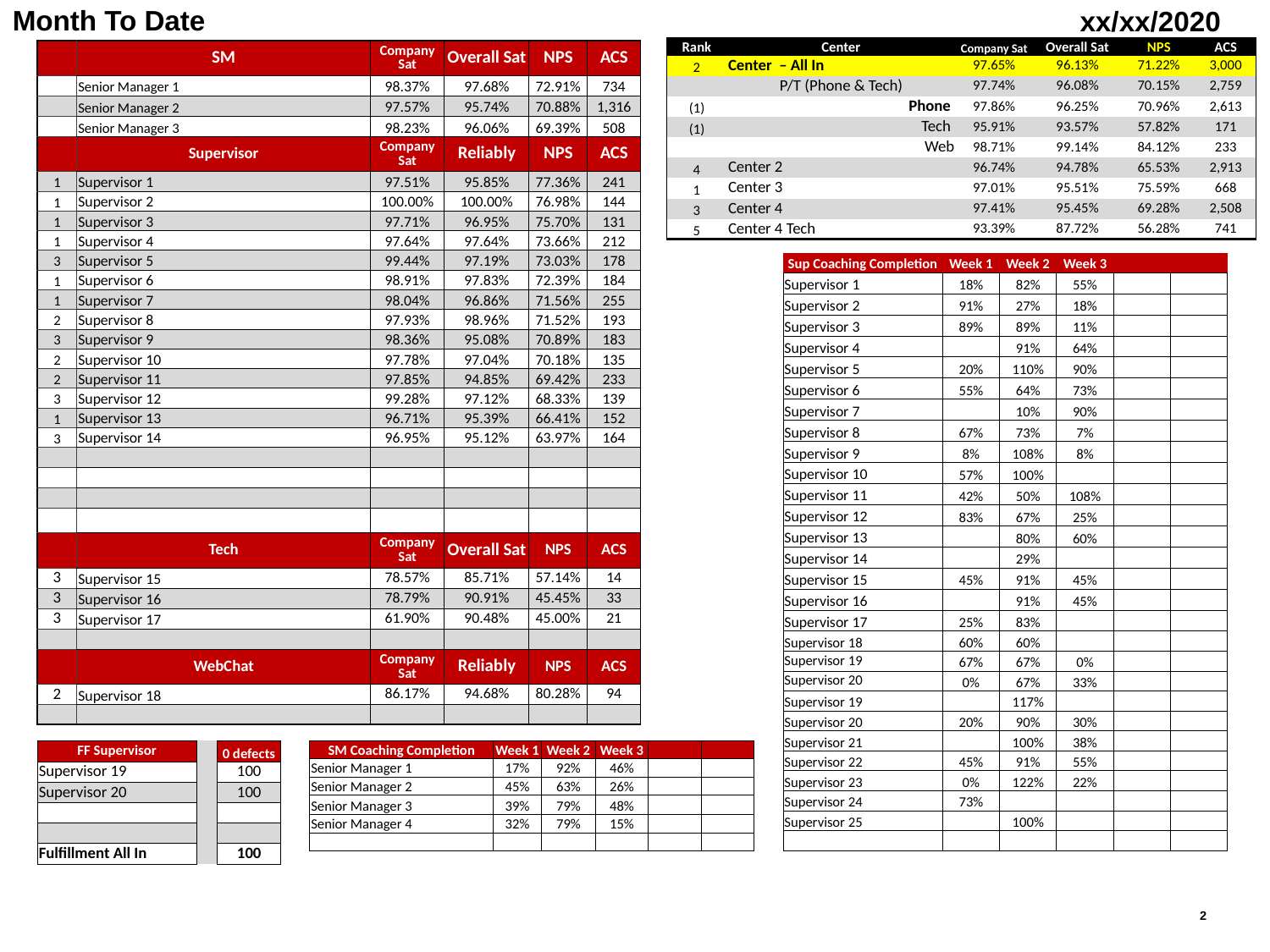

Month To Date
xx/xx/2020
| Rank | Center | Company Sat | Overall Sat | NPS | ACS |
| --- | --- | --- | --- | --- | --- |
| 2 | Center – All In | 97.65% | 96.13% | 71.22% | 3,000 |
|  | P/T (Phone & Tech) | 97.74% | 96.08% | 70.15% | 2,759 |
| (1) | Phone | 97.86% | 96.25% | 70.96% | 2,613 |
| (1) | Tech | 95.91% | 93.57% | 57.82% | 171 |
|  | Web | 98.71% | 99.14% | 84.12% | 233 |
| 4 | Center 2 | 96.74% | 94.78% | 65.53% | 2,913 |
| 1 | Center 3 | 97.01% | 95.51% | 75.59% | 668 |
| 3 | Center 4 | 97.41% | 95.45% | 69.28% | 2,508 |
| 5 | Center 4 Tech | 93.39% | 87.72% | 56.28% | 741 |
|  | SM | Company Sat | Overall Sat | NPS | ACS |
| --- | --- | --- | --- | --- | --- |
|  | Senior Manager 1 | 98.37% | 97.68% | 72.91% | 734 |
|  | Senior Manager 2 | 97.57% | 95.74% | 70.88% | 1,316 |
|  | Senior Manager 3 | 98.23% | 96.06% | 69.39% | 508 |
|  | Supervisor | Company Sat | Reliably | NPS | ACS |
| 1 | Supervisor 1 | 97.51% | 95.85% | 77.36% | 241 |
| 1 | Supervisor 2 | 100.00% | 100.00% | 76.98% | 144 |
| 1 | Supervisor 3 | 97.71% | 96.95% | 75.70% | 131 |
| 1 | Supervisor 4 | 97.64% | 97.64% | 73.66% | 212 |
| 3 | Supervisor 5 | 99.44% | 97.19% | 73.03% | 178 |
| 1 | Supervisor 6 | 98.91% | 97.83% | 72.39% | 184 |
| 1 | Supervisor 7 | 98.04% | 96.86% | 71.56% | 255 |
| 2 | Supervisor 8 | 97.93% | 98.96% | 71.52% | 193 |
| 3 | Supervisor 9 | 98.36% | 95.08% | 70.89% | 183 |
| 2 | Supervisor 10 | 97.78% | 97.04% | 70.18% | 135 |
| 2 | Supervisor 11 | 97.85% | 94.85% | 69.42% | 233 |
| 3 | Supervisor 12 | 99.28% | 97.12% | 68.33% | 139 |
| 1 | Supervisor 13 | 96.71% | 95.39% | 66.41% | 152 |
| 3 | Supervisor 14 | 96.95% | 95.12% | 63.97% | 164 |
|  |  |  |  |  |  |
|  |  |  |  |  |  |
|  |  |  |  |  |  |
|  |  |  |  |  |  |
|  | Tech | Company Sat | Overall Sat | NPS | ACS |
| 3 | Supervisor 15 | 78.57% | 85.71% | 57.14% | 14 |
| 3 | Supervisor 16 | 78.79% | 90.91% | 45.45% | 33 |
| 3 | Supervisor 17 | 61.90% | 90.48% | 45.00% | 21 |
|  |  |  |  |  |  |
|  | WebChat | Company Sat | Reliably | NPS | ACS |
| 2 | Supervisor 18 | 86.17% | 94.68% | 80.28% | 94 |
|  |  |  |  |  |  |
| Sup Coaching Completion | Week 1 | Week 2 | Week 3 |  |  |
| --- | --- | --- | --- | --- | --- |
| Supervisor 1 | 18% | 82% | 55% |  |  |
| Supervisor 2 | 91% | 27% | 18% |  |  |
| Supervisor 3 | 89% | 89% | 11% |  |  |
| Supervisor 4 |  | 91% | 64% |  |  |
| Supervisor 5 | 20% | 110% | 90% |  |  |
| Supervisor 6 | 55% | 64% | 73% |  |  |
| Supervisor 7 |  | 10% | 90% |  |  |
| Supervisor 8 | 67% | 73% | 7% |  |  |
| Supervisor 9 | 8% | 108% | 8% |  |  |
| Supervisor 10 | 57% | 100% |  |  |  |
| Supervisor 11 | 42% | 50% | 108% |  |  |
| Supervisor 12 | 83% | 67% | 25% |  |  |
| Supervisor 13 |  | 80% | 60% |  |  |
| Supervisor 14 |  | 29% |  |  |  |
| Supervisor 15 | 45% | 91% | 45% |  |  |
| Supervisor 16 |  | 91% | 45% |  |  |
| Supervisor 17 | 25% | 83% |  |  |  |
| Supervisor 18 | 60% | 60% |  |  |  |
| Supervisor 19 | 67% | 67% | 0% |  |  |
| Supervisor 20 | 0% | 67% | 33% |  |  |
| Supervisor 19 |  | 117% |  |  |  |
| Supervisor 20 | 20% | 90% | 30% |  |  |
| Supervisor 21 |  | 100% | 38% |  |  |
| Supervisor 22 | 45% | 91% | 55% |  |  |
| Supervisor 23 | 0% | 122% | 22% |  |  |
| Supervisor 24 | 73% |  |  |  |  |
| Supervisor 25 |  | 100% |  |  |  |
|  |  |  |  |  |  |
| FF Supervisor |  | 0 defects |
| --- | --- | --- |
| Supervisor 19 |  | 100 |
| Supervisor 20 |  | 100 |
|  |  |  |
|  |  |  |
| Fulfillment All In |  | 100 |
| SM Coaching Completion | Week 1 | Week 2 | Week 3 |  |  |
| --- | --- | --- | --- | --- | --- |
| Senior Manager 1 | 17% | 92% | 46% |  |  |
| Senior Manager 2 | 45% | 63% | 26% |  |  |
| Senior Manager 3 | 39% | 79% | 48% |  |  |
| Senior Manager 4 | 32% | 79% | 15% |  |  |
|  |  |  |  |  |  |
2